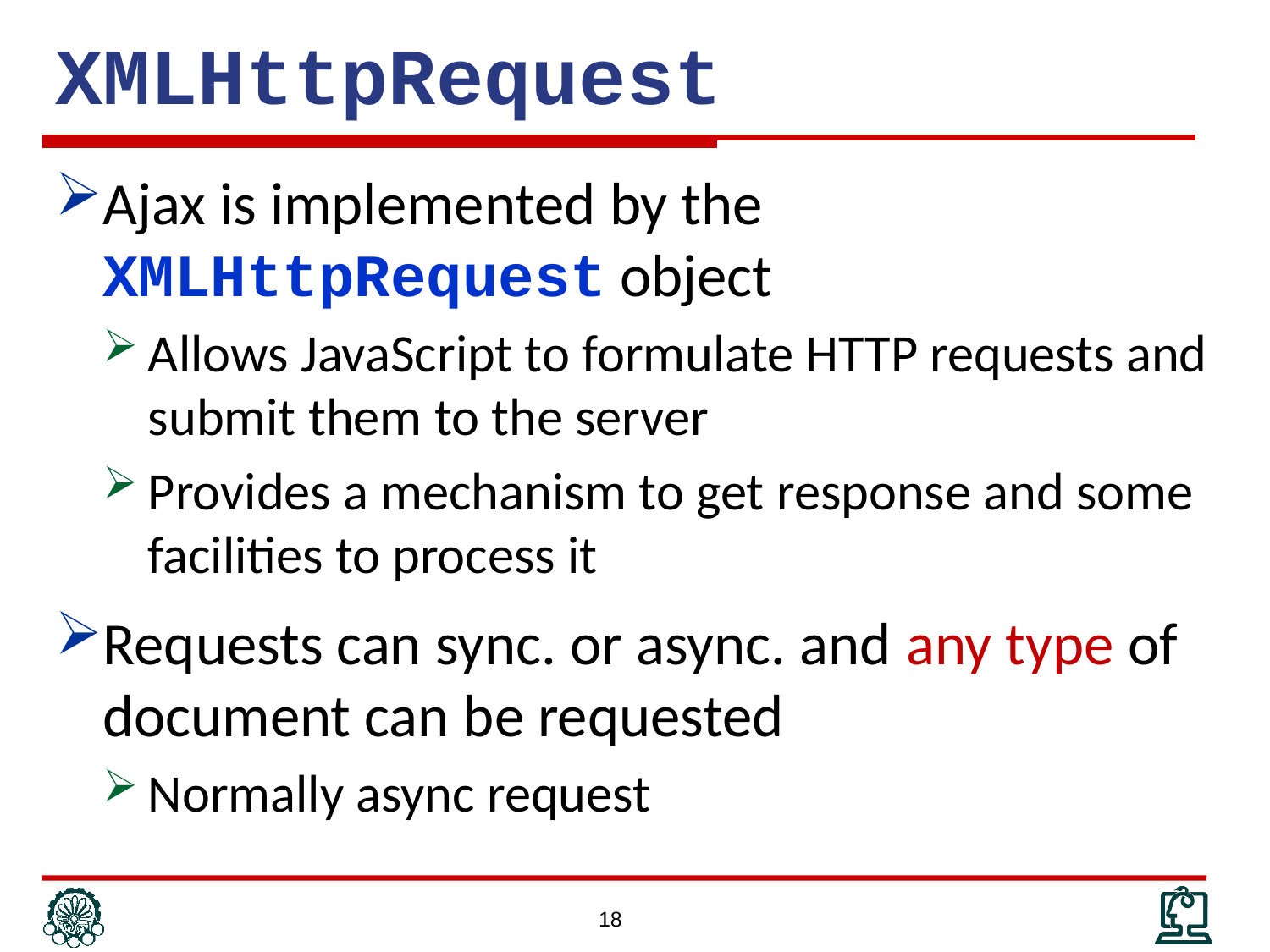

# XMLHttpRequest
Ajax is implemented by the XMLHttpRequest object
Allows JavaScript to formulate HTTP requests and submit them to the server
Provides a mechanism to get response and some facilities to process it
Requests can sync. or async. and any type of document can be requested
Normally async request
18